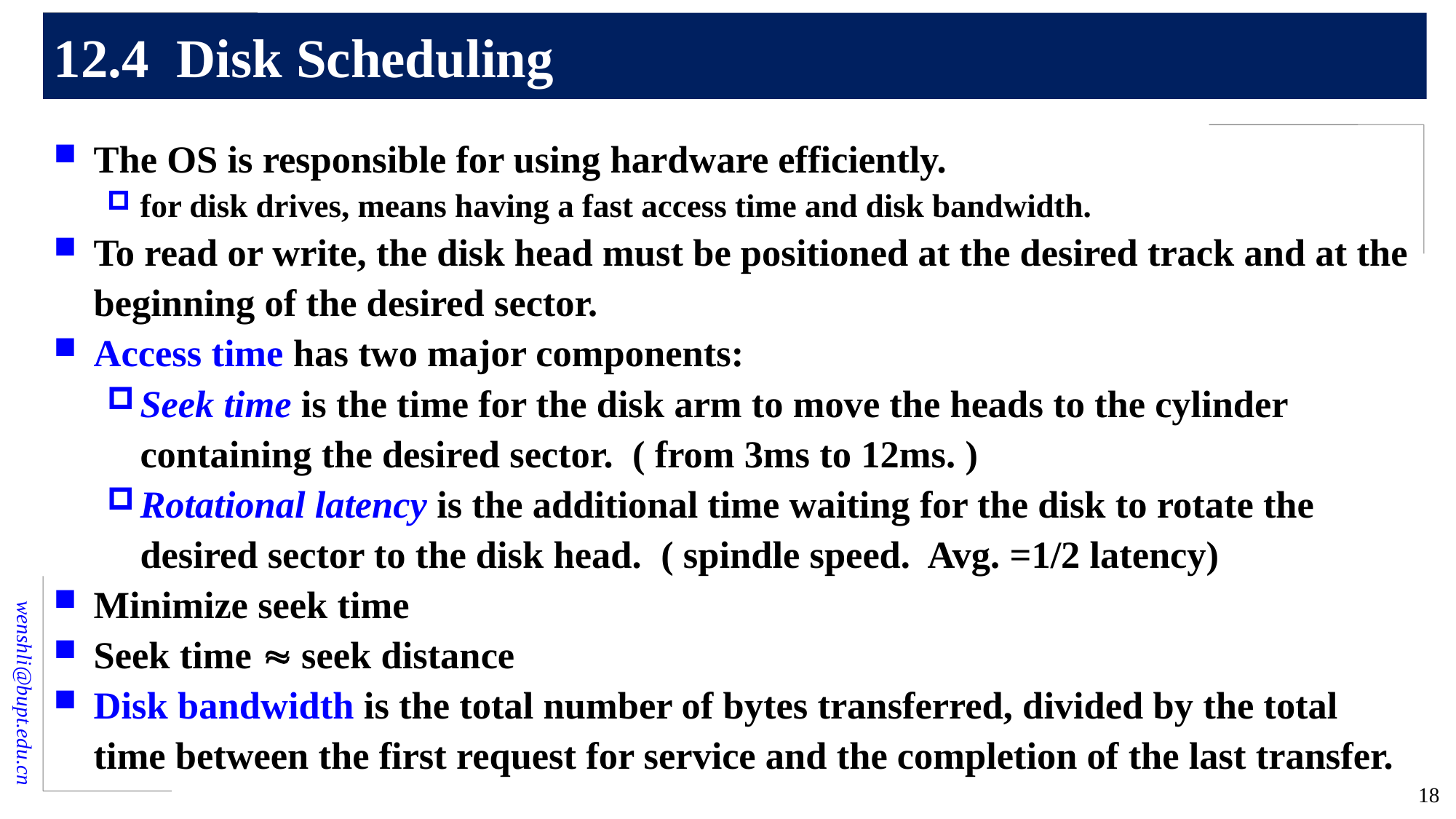

# 12.4  Disk Scheduling
The OS is responsible for using hardware efficiently.
for disk drives, means having a fast access time and disk bandwidth.
To read or write, the disk head must be positioned at the desired track and at the beginning of the desired sector.
Access time has two major components:
Seek time is the time for the disk arm to move the heads to the cylinder containing the desired sector.  ( from 3ms to 12ms. )
Rotational latency is the additional time waiting for the disk to rotate the desired sector to the disk head.  ( spindle speed.  Avg. =1/2 latency)
Minimize seek time
Seek time ≈ seek distance
Disk bandwidth is the total number of bytes transferred, divided by the total time between the first request for service and the completion of the last transfer.
18